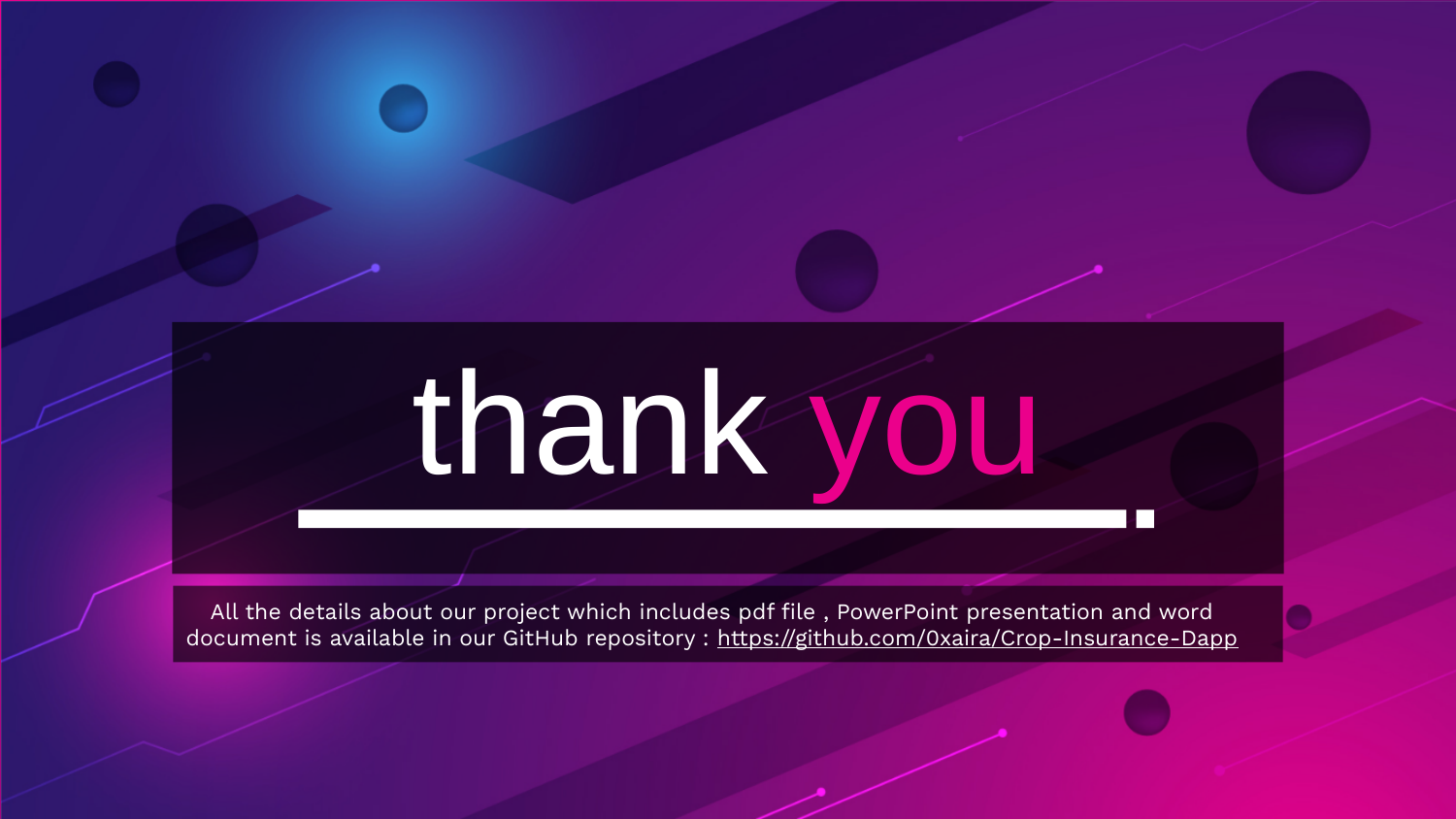

# thank you

All the details about our project which includes pdf file , PowerPoint presentation and word document is available in our GitHub repository : https://github.com/0xaira/Crop-Insurance-Dapp